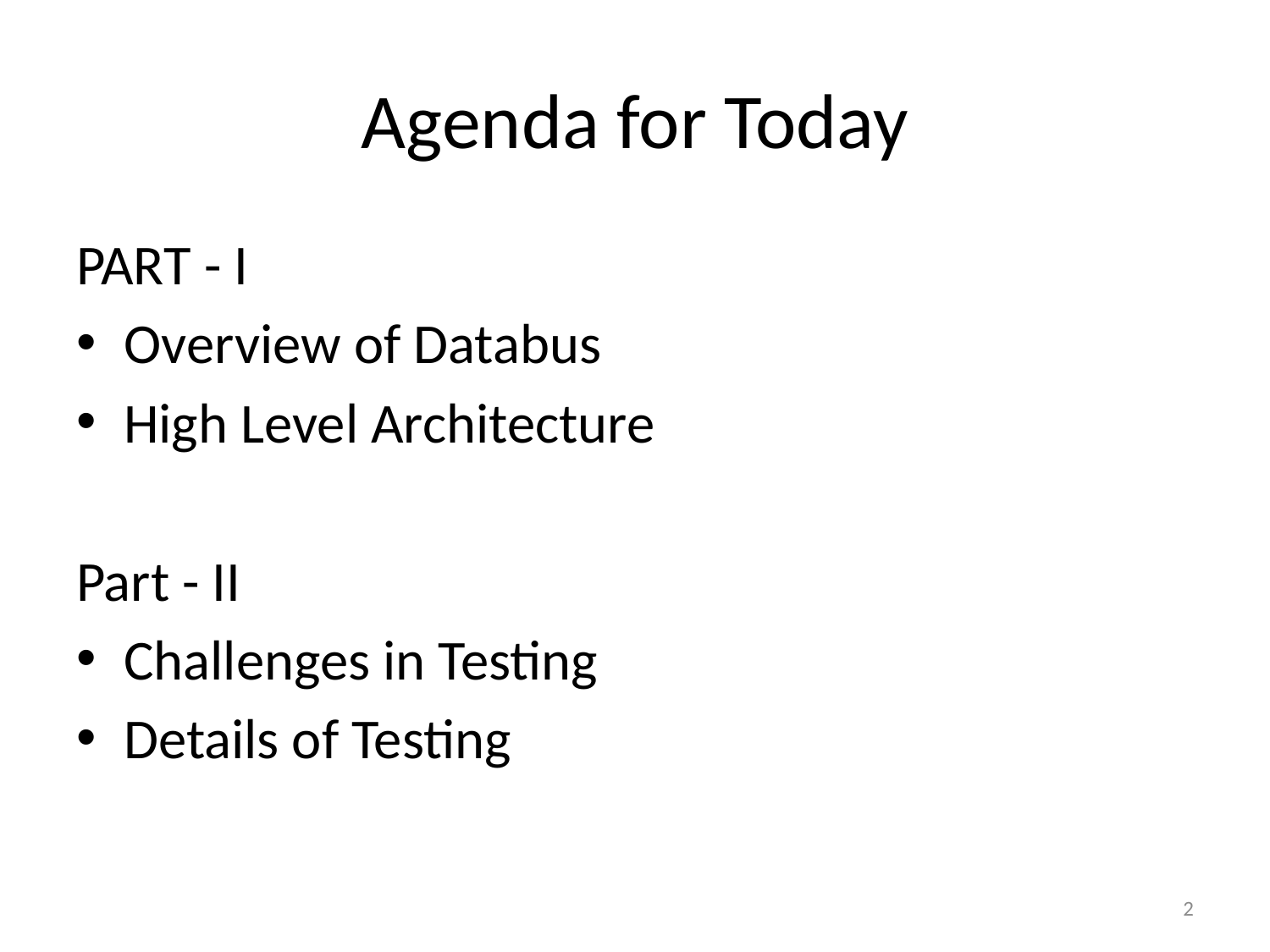

# Agenda for Today
PART - I
Overview of Databus
High Level Architecture

Part - II
Challenges in Testing
Details of Testing
2